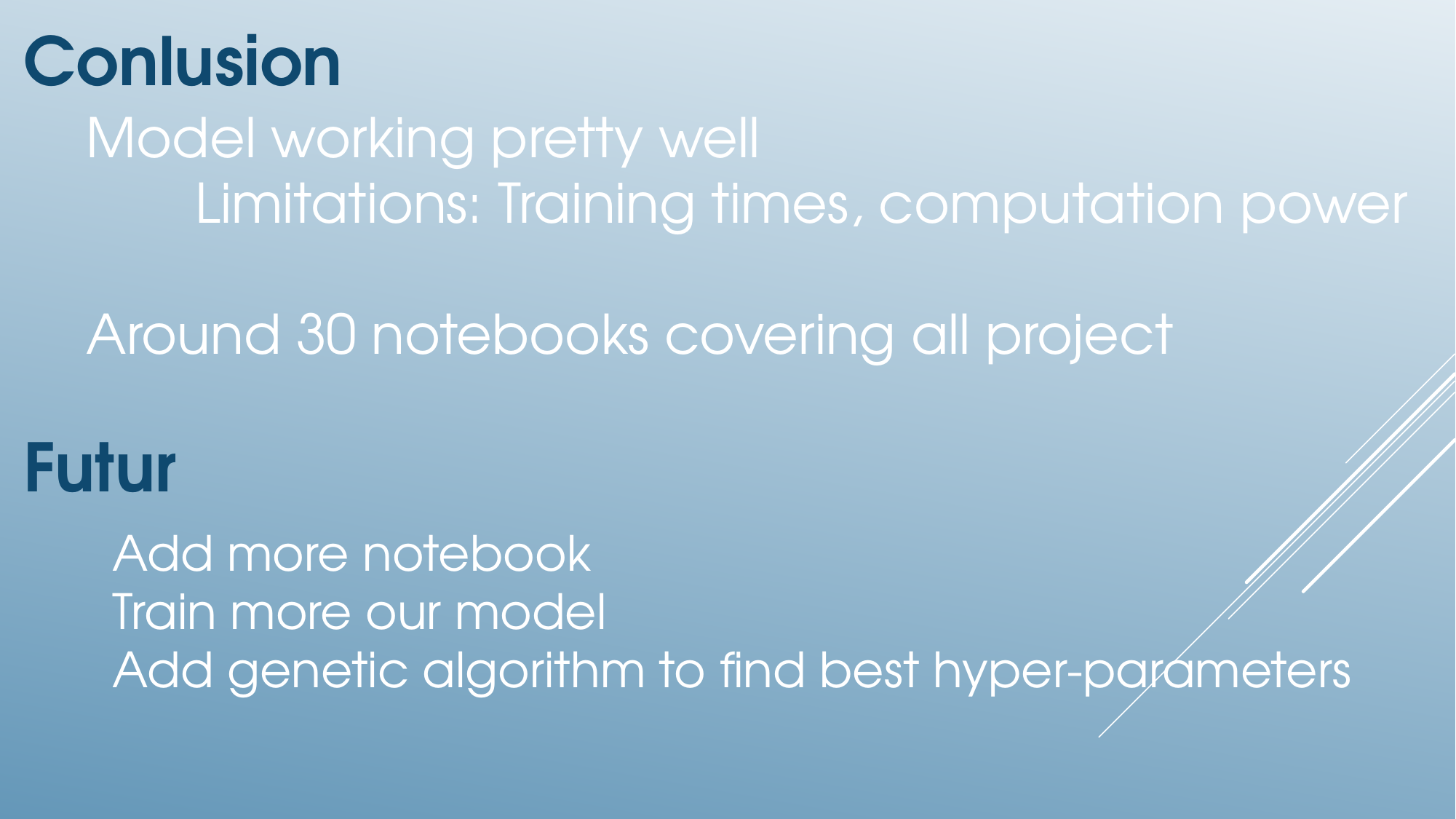

Conlusion
Model working pretty well
	Limitations: Training times, computation power

Around 30 notebooks covering all project
Futur
Add more notebook
Train more our model
Add genetic algorithm to find best hyper-parameters